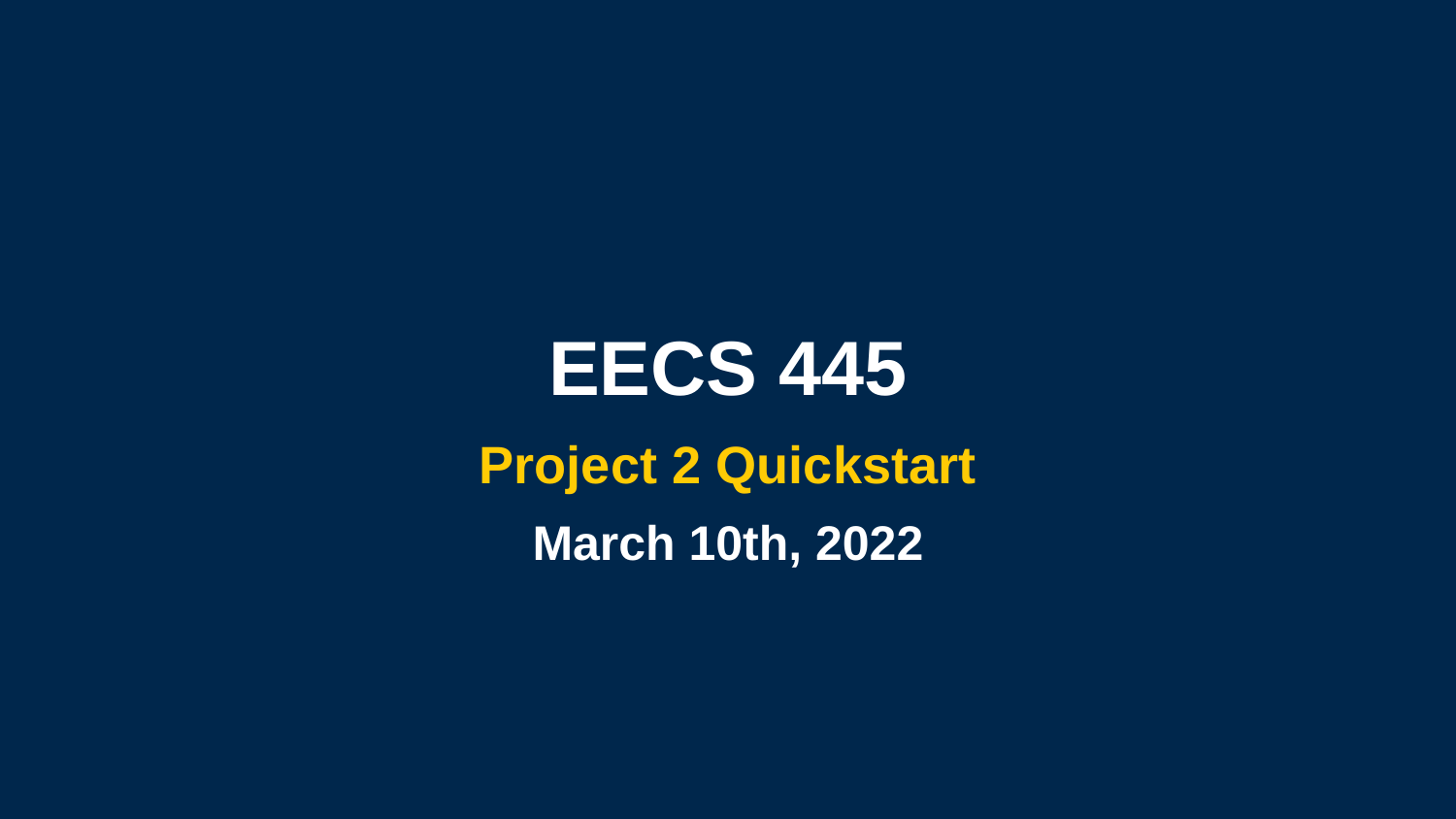

# EECS 445
Project 2 Quickstart
March 10th, 2022